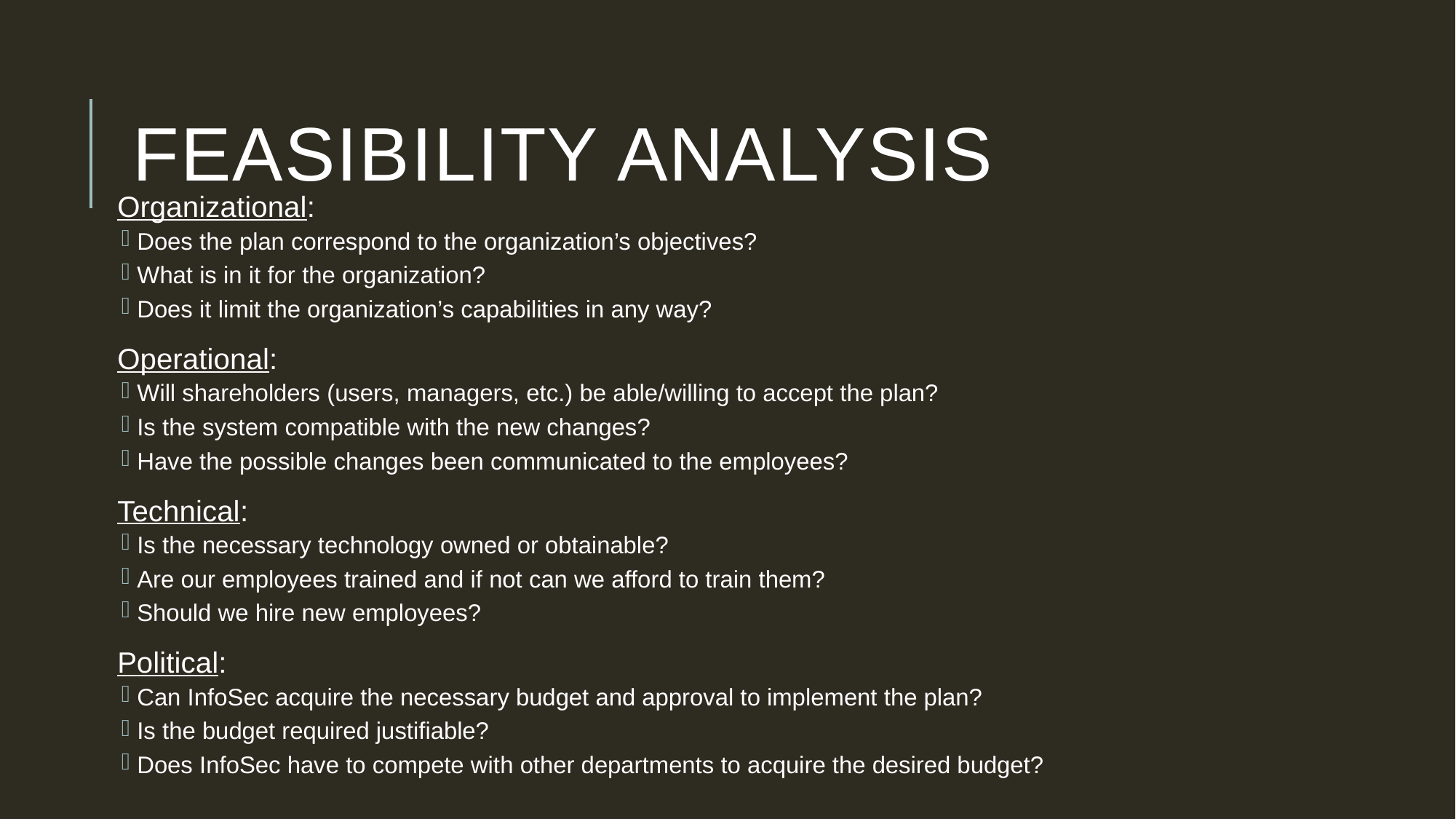

# Feasibility analysis
Organizational:
Does the plan correspond to the organization’s objectives?
What is in it for the organization?
Does it limit the organization’s capabilities in any way?
Operational:
Will shareholders (users, managers, etc.) be able/willing to accept the plan?
Is the system compatible with the new changes?
Have the possible changes been communicated to the employees?
Technical:
Is the necessary technology owned or obtainable?
Are our employees trained and if not can we afford to train them?
Should we hire new employees?
Political:
Can InfoSec acquire the necessary budget and approval to implement the plan?
Is the budget required justifiable?
Does InfoSec have to compete with other departments to acquire the desired budget?